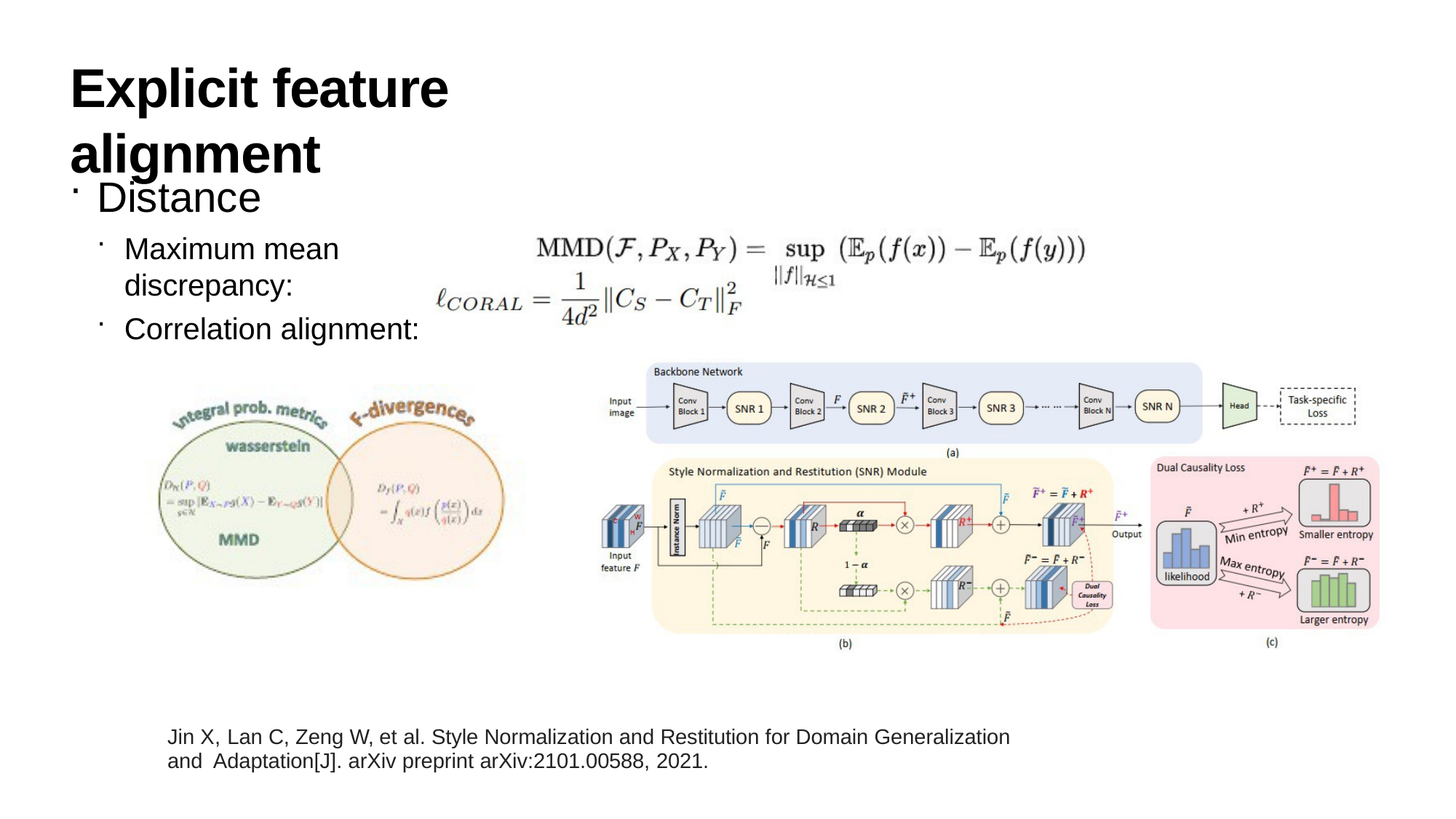

# Explicit feature alignment
Distance
Maximum mean discrepancy:
Correlation alignment:

Jin X, Lan C, Zeng W, et al. Style Normalization and Restitution for Domain Generalization and  Adaptation[J]. arXiv preprint arXiv:2101.00588, 2021.